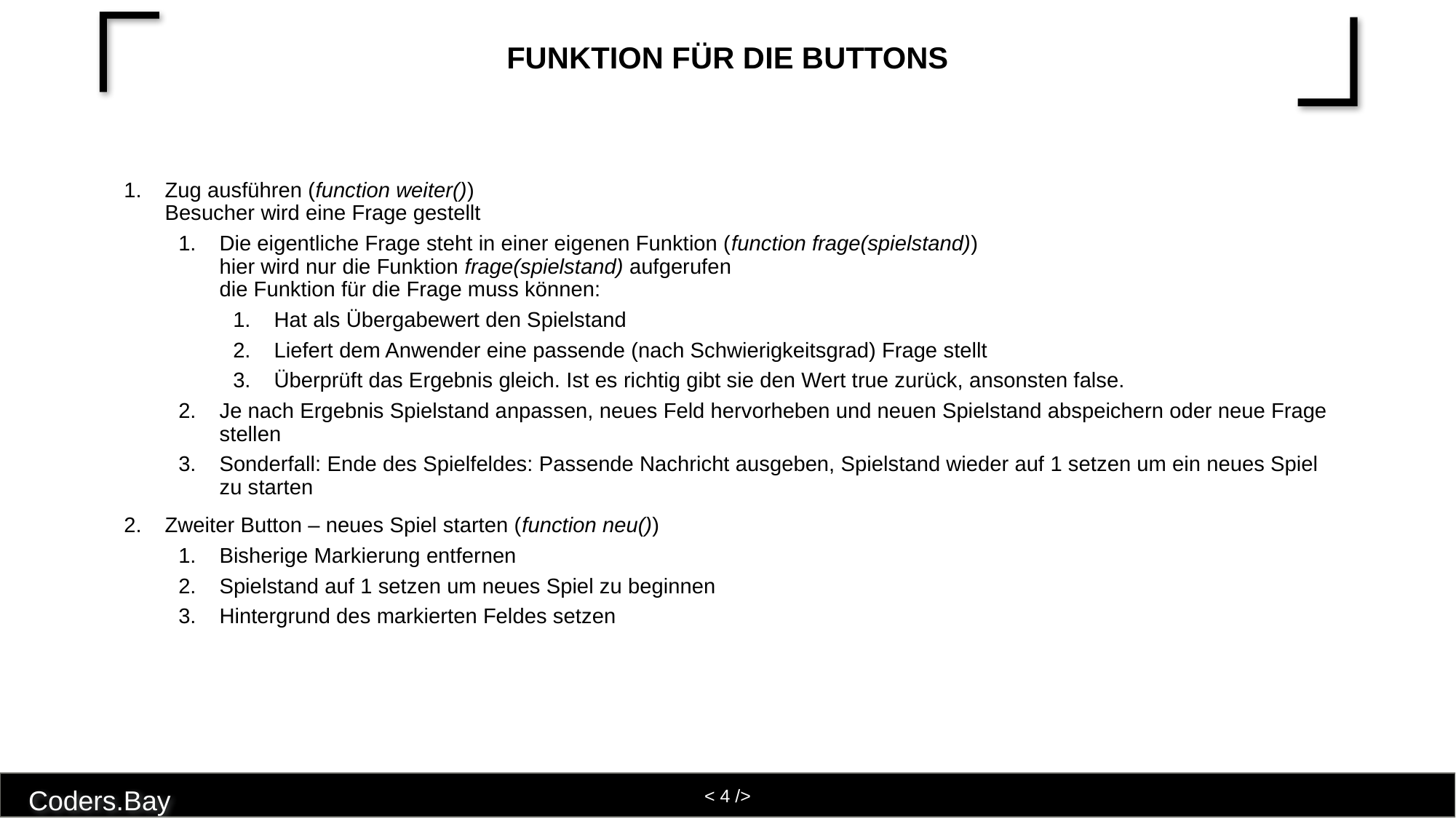

# Funktion für die Buttons
Zug ausführen (function weiter())
Besucher wird eine Frage gestellt
Die eigentliche Frage steht in einer eigenen Funktion (function frage(spielstand))
hier wird nur die Funktion frage(spielstand) aufgerufen
die Funktion für die Frage muss können:
Hat als Übergabewert den Spielstand
Liefert dem Anwender eine passende (nach Schwierigkeitsgrad) Frage stellt
Überprüft das Ergebnis gleich. Ist es richtig gibt sie den Wert true zurück, ansonsten false.
Je nach Ergebnis Spielstand anpassen, neues Feld hervorheben und neuen Spielstand abspeichern oder neue Frage stellen
Sonderfall: Ende des Spielfeldes: Passende Nachricht ausgeben, Spielstand wieder auf 1 setzen um ein neues Spiel zu starten
Zweiter Button – neues Spiel starten (function neu())
Bisherige Markierung entfernen
Spielstand auf 1 setzen um neues Spiel zu beginnen
Hintergrund des markierten Feldes setzen